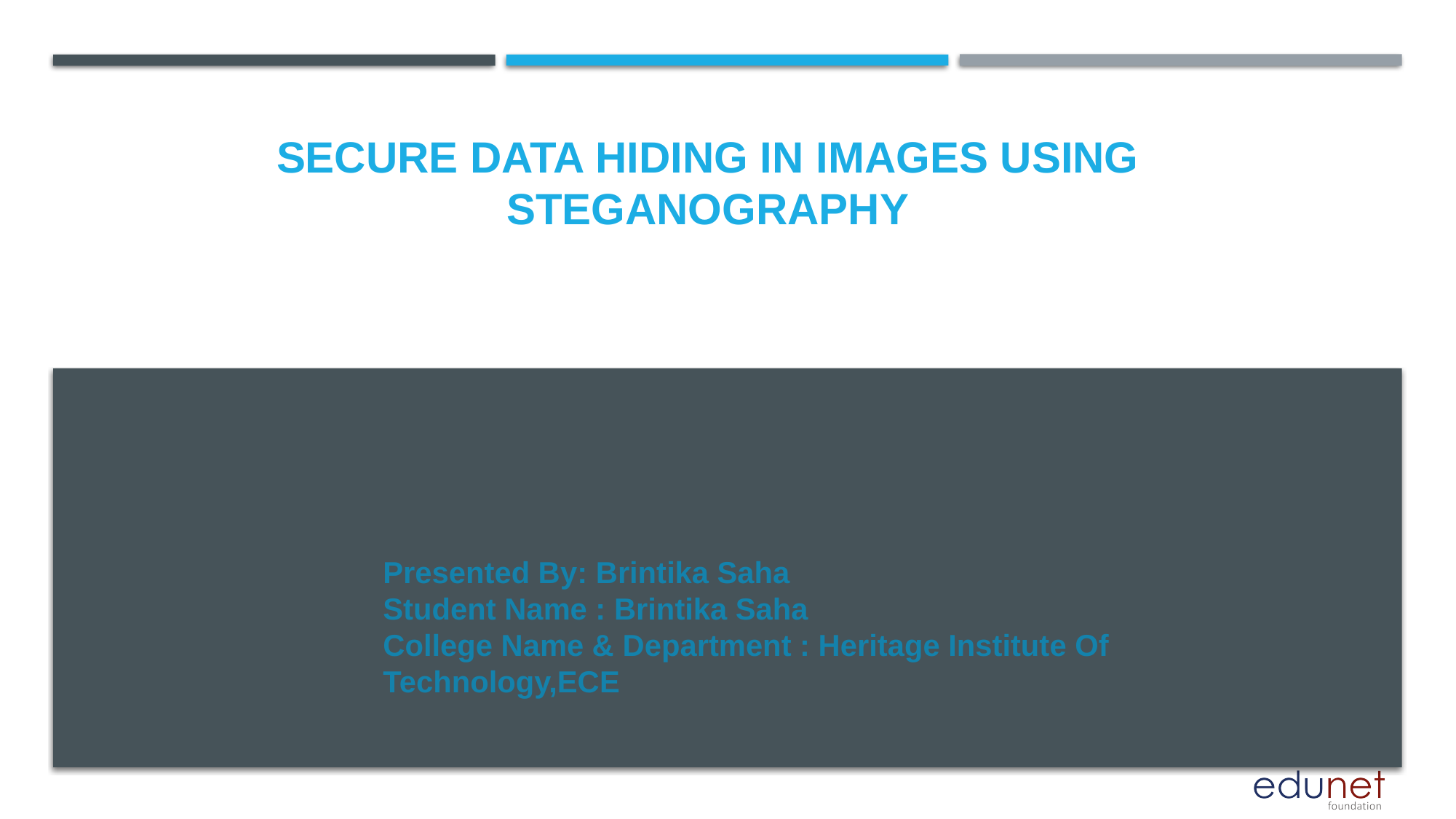

# SECURE DATA HIDING IN IMAGES USING STEGAnOGRAPHY
Presented By: Brintika Saha
Student Name : Brintika Saha
College Name & Department : Heritage Institute Of Technology,ECE